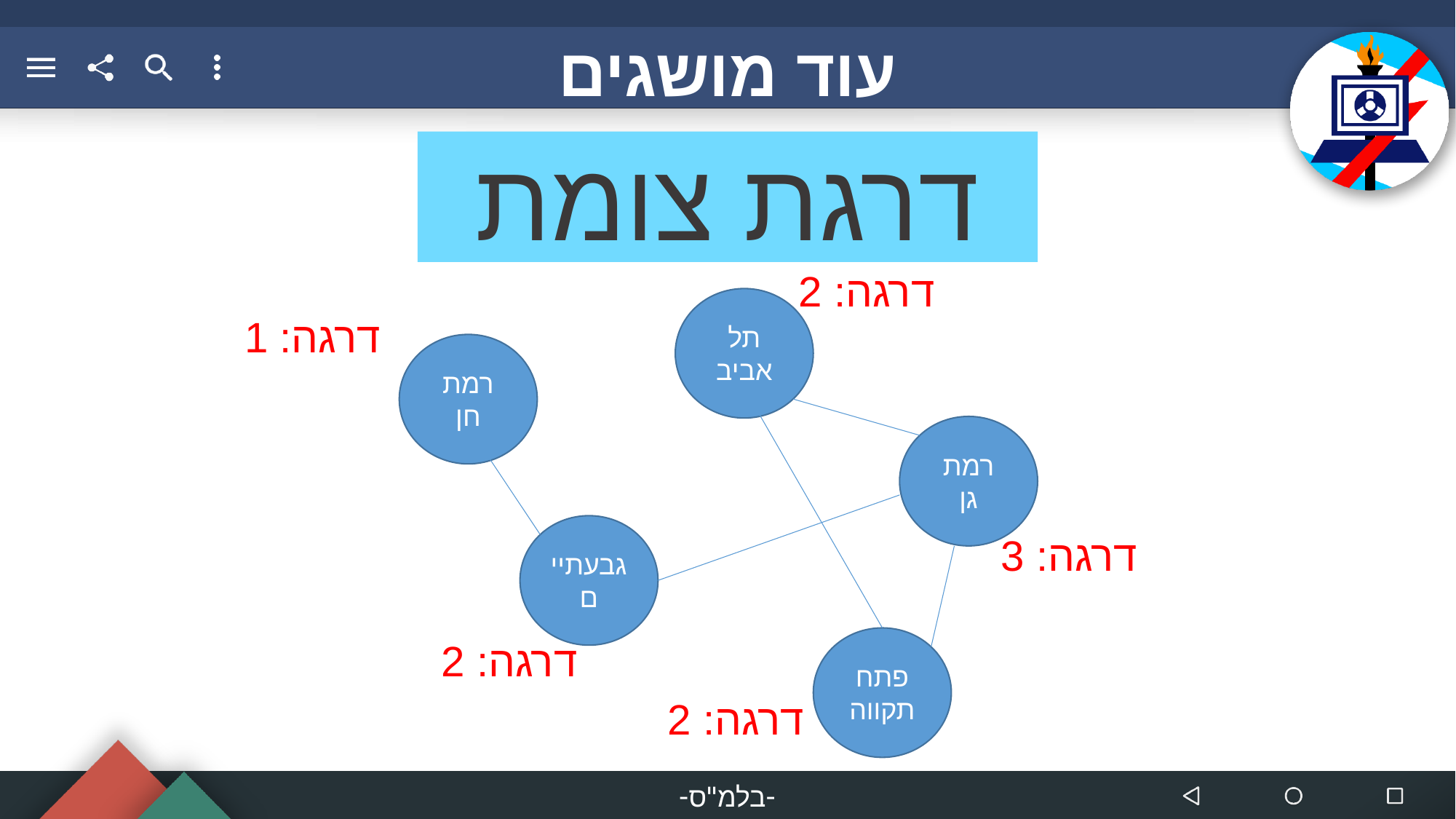

עוד מושגים
דרגת צומת
דרגה: 2
תל אביב
רמת חן
רמת גן
גבעתיים
פתח תקווה
דרגה: 1
דרגה: 3
דרגה: 2
דרגה: 2